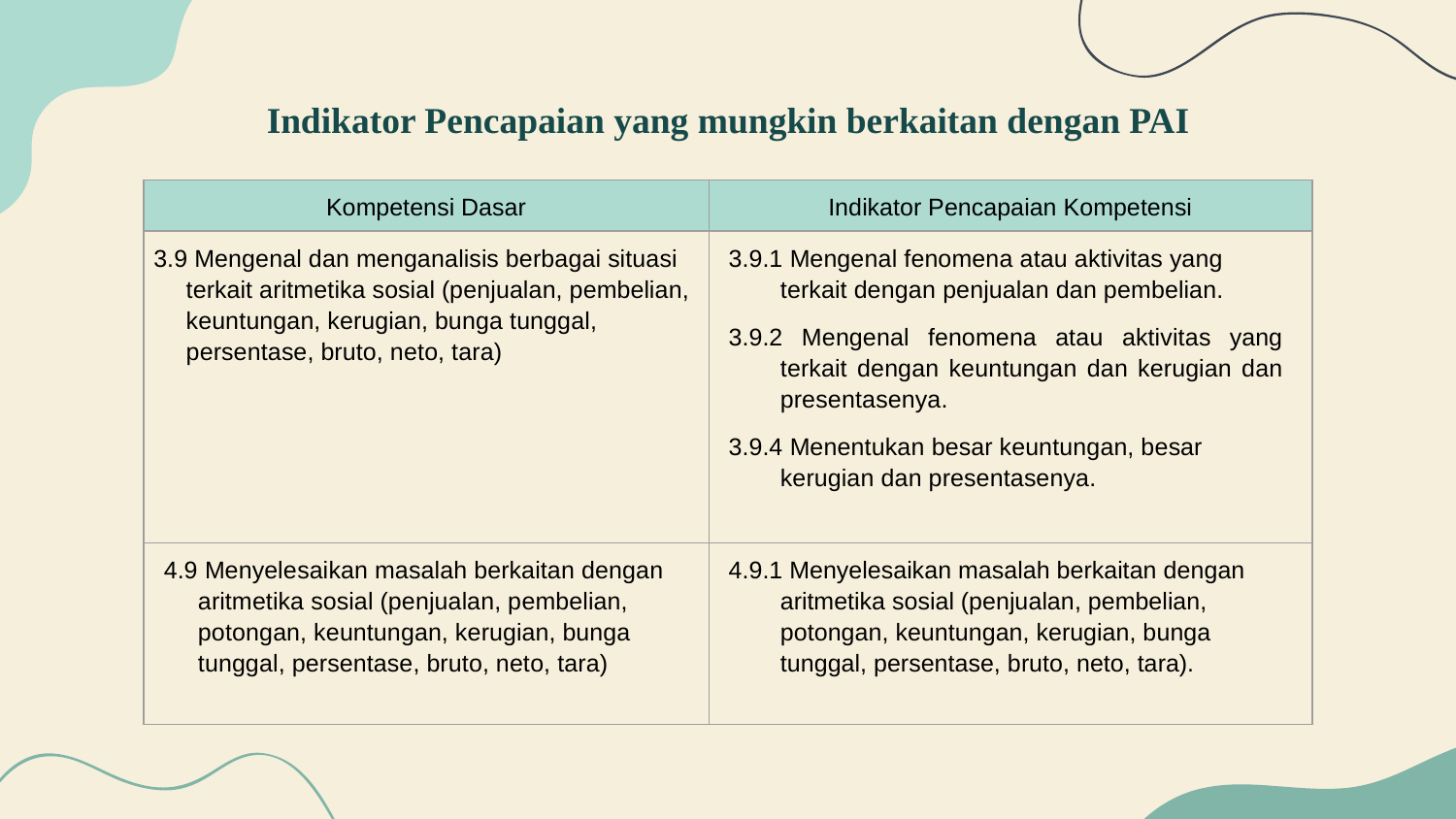

# Indikator Pencapaian yang mungkin berkaitan dengan PAI
| Kompetensi Dasar | Indikator Pencapaian Kompetensi |
| --- | --- |
| 3.9 Mengenal dan menganalisis berbagai situasi terkait aritmetika sosial (penjualan, pembelian, keuntungan, kerugian, bunga tunggal, persentase, bruto, neto, tara) | 3.9.1 Mengenal fenomena atau aktivitas yang terkait dengan penjualan dan pembelian. 3.9.2 Mengenal fenomena atau aktivitas yang terkait dengan keuntungan dan kerugian dan presentasenya. 3.9.4 Menentukan besar keuntungan, besar kerugian dan presentasenya. |
| 4.9 Menyelesaikan masalah berkaitan dengan aritmetika sosial (penjualan, pembelian, potongan, keuntungan, kerugian, bunga tunggal, persentase, bruto, neto, tara) | 4.9.1 Menyelesaikan masalah berkaitan dengan aritmetika sosial (penjualan, pembelian, potongan, keuntungan, kerugian, bunga tunggal, persentase, bruto, neto, tara). |
Mars